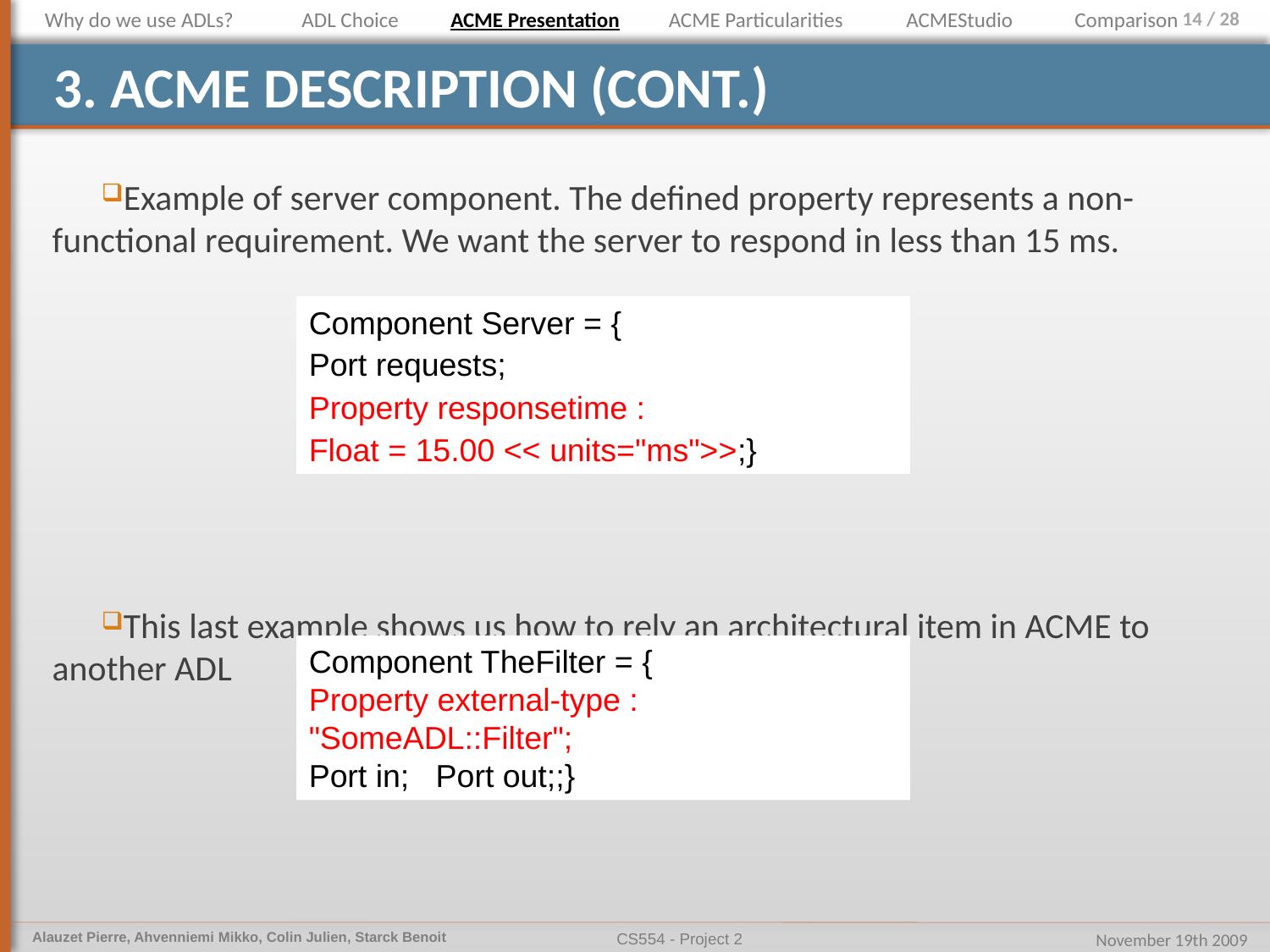

Why do we use ADLs?
ADL Choice
ACME Presentation
ACME Particularities
ACMEStudio
Comparison
# 3. ACME Description (cont.)
Example of server component. The defined property represents a non-functional requirement. We want the server to respond in less than 15 ms.

This last example shows us how to rely an architectural item in ACME to another ADL
Component Server = {
Port requests;
Property responsetime :
Float = 15.00 << units="ms">>;}
Component TheFilter = {
Property external-type : "SomeADL::Filter";
Port in;   Port out;;}